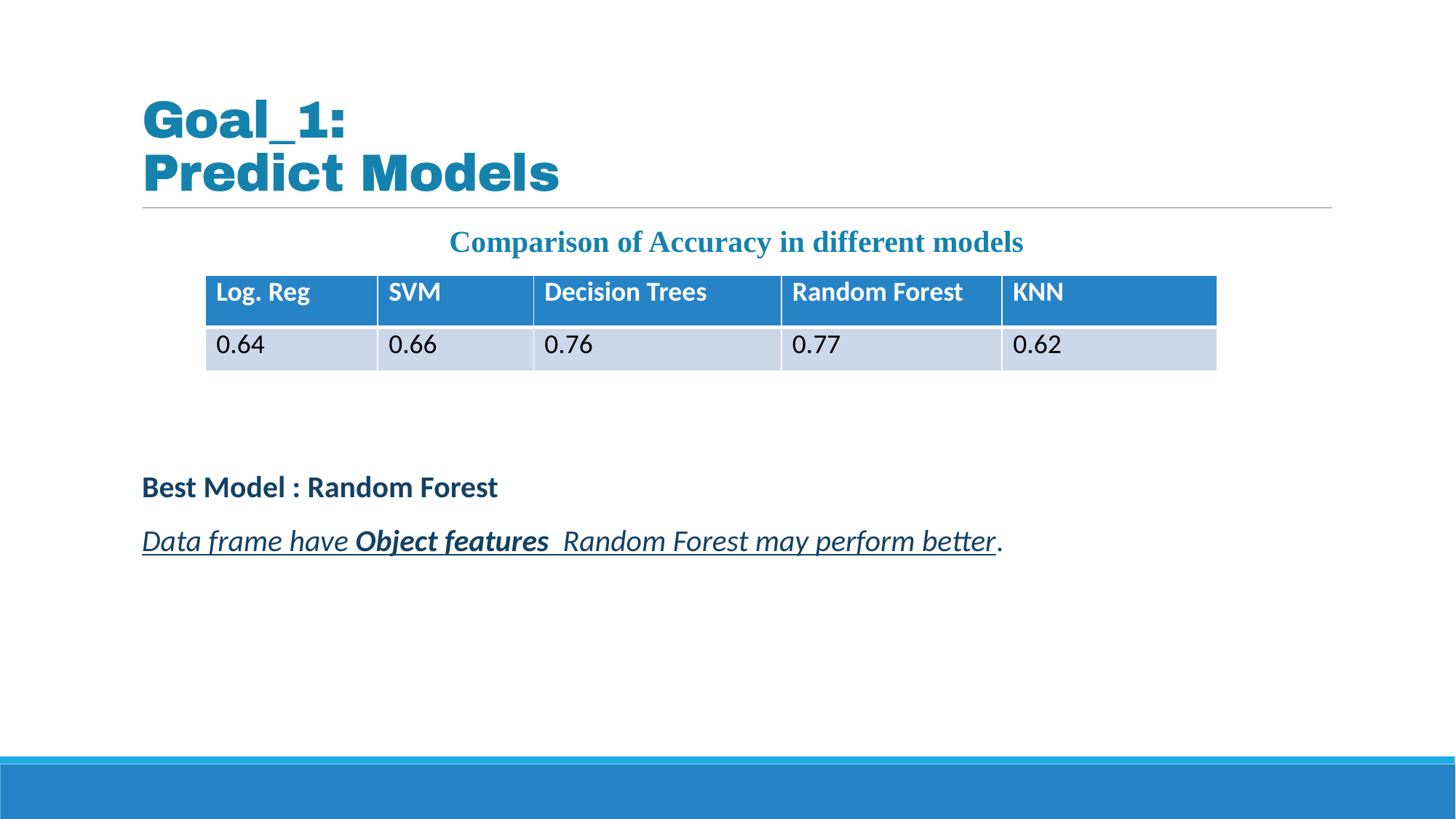

# Goal_1: Predict Models
Comparison of Accuracy in different models

Best Model : Random Forest
Data frame have Object features  Random Forest may perform better.
| Log. Reg | SVM | Decision Trees | Random Forest | KNN |
| --- | --- | --- | --- | --- |
| 0.64 | 0.66 | 0.76 | 0.77 | 0.62 |